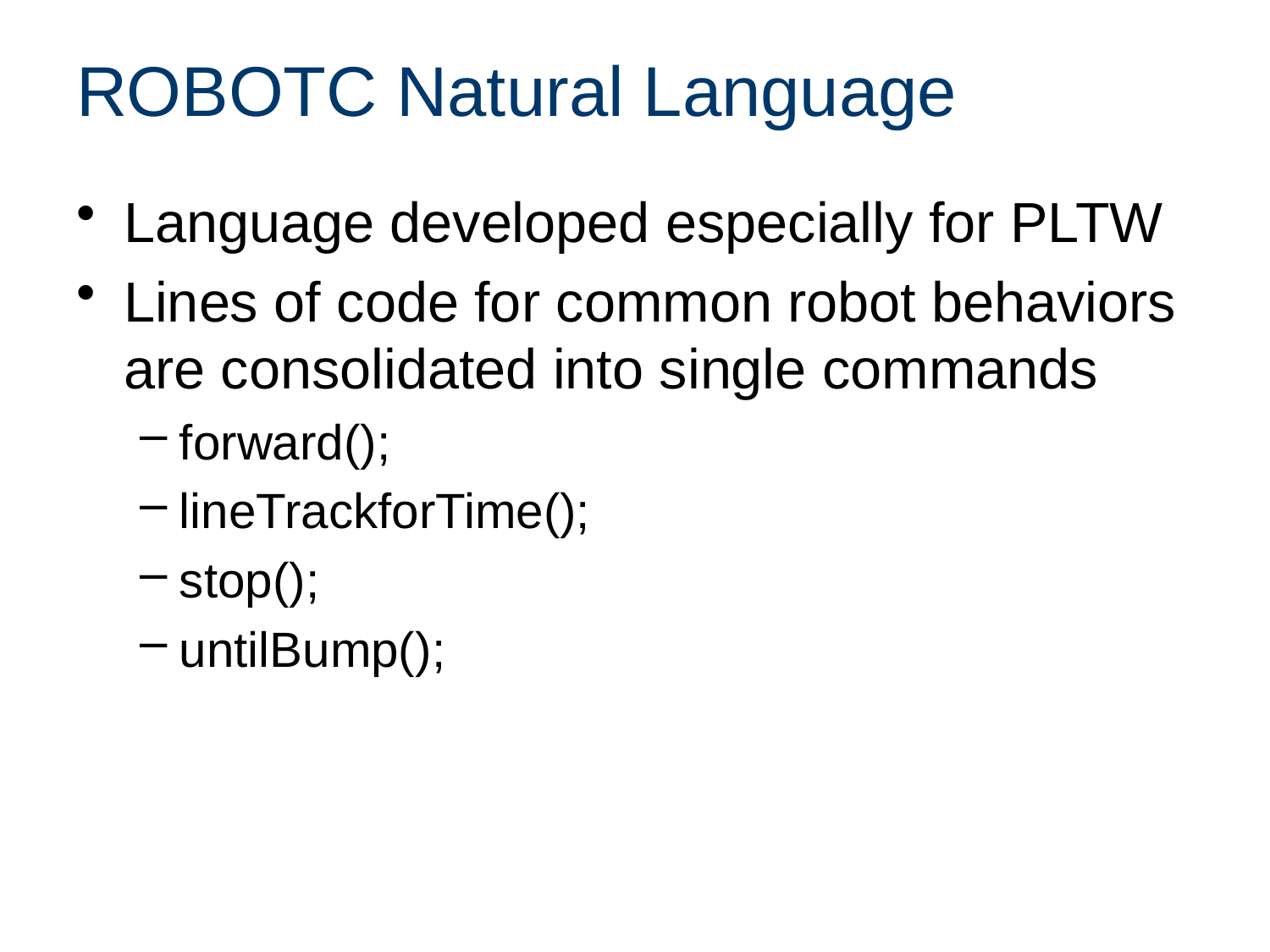

# ROBOTC Natural Language
Language developed especially for PLTW
Lines of code for common robot behaviors are consolidated into single commands
forward();
lineTrackforTime();
stop();
untilBump();